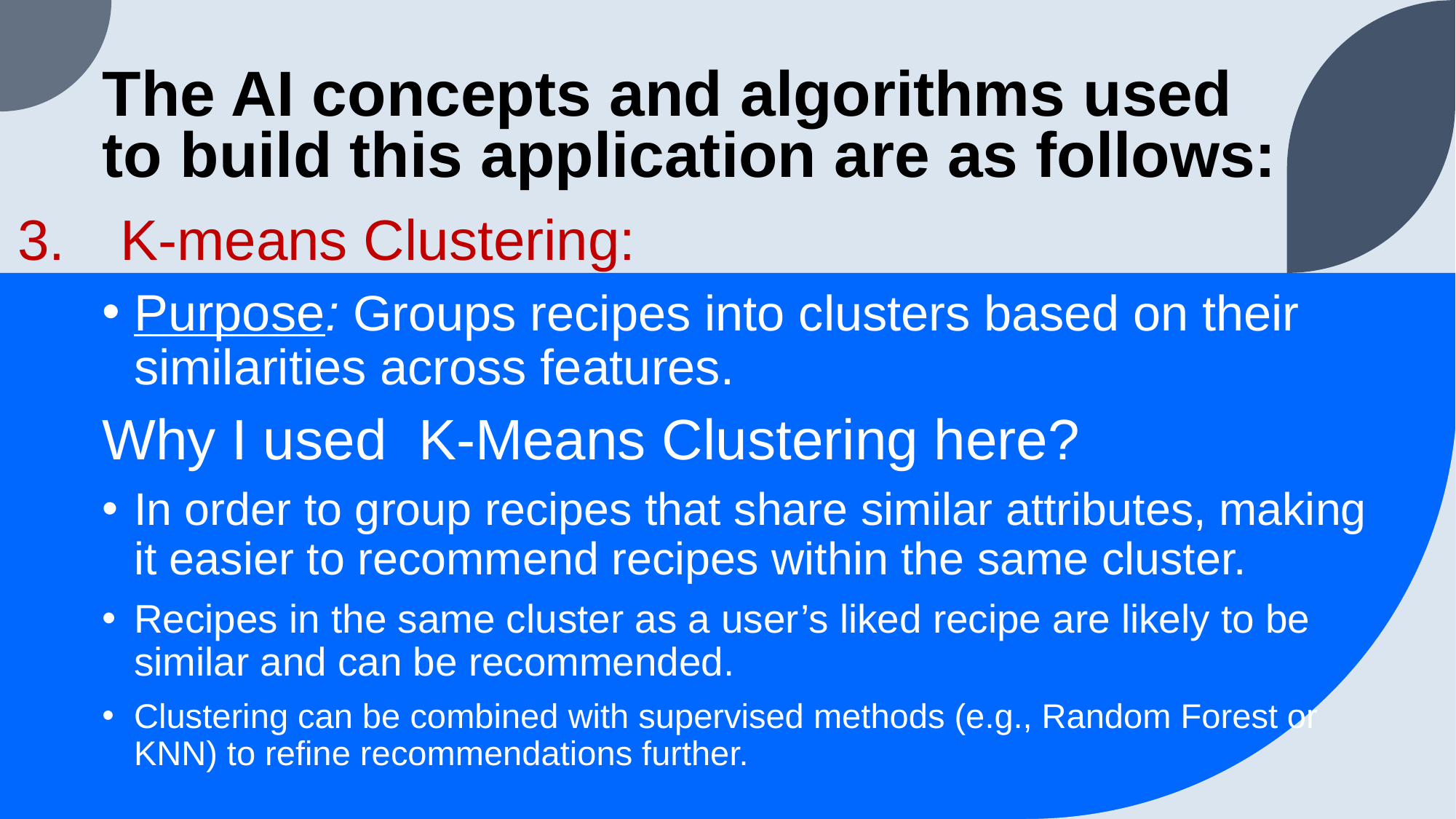

Finds the nearest recipes based on user input values for the selected features.

# The AI concepts and algorithms used to build this application are as follows:
3.	K-means Clustering:
Purpose: Groups recipes into clusters based on their similarities across features.
Why I used  K-Means Clustering here?
In order to group recipes that share similar attributes, making it easier to recommend recipes within the same cluster.
Recipes in the same cluster as a user’s liked recipe are likely to be similar and can be recommended.
Clustering can be combined with supervised methods (e.g., Random Forest or KNN) to refine recommendations further.